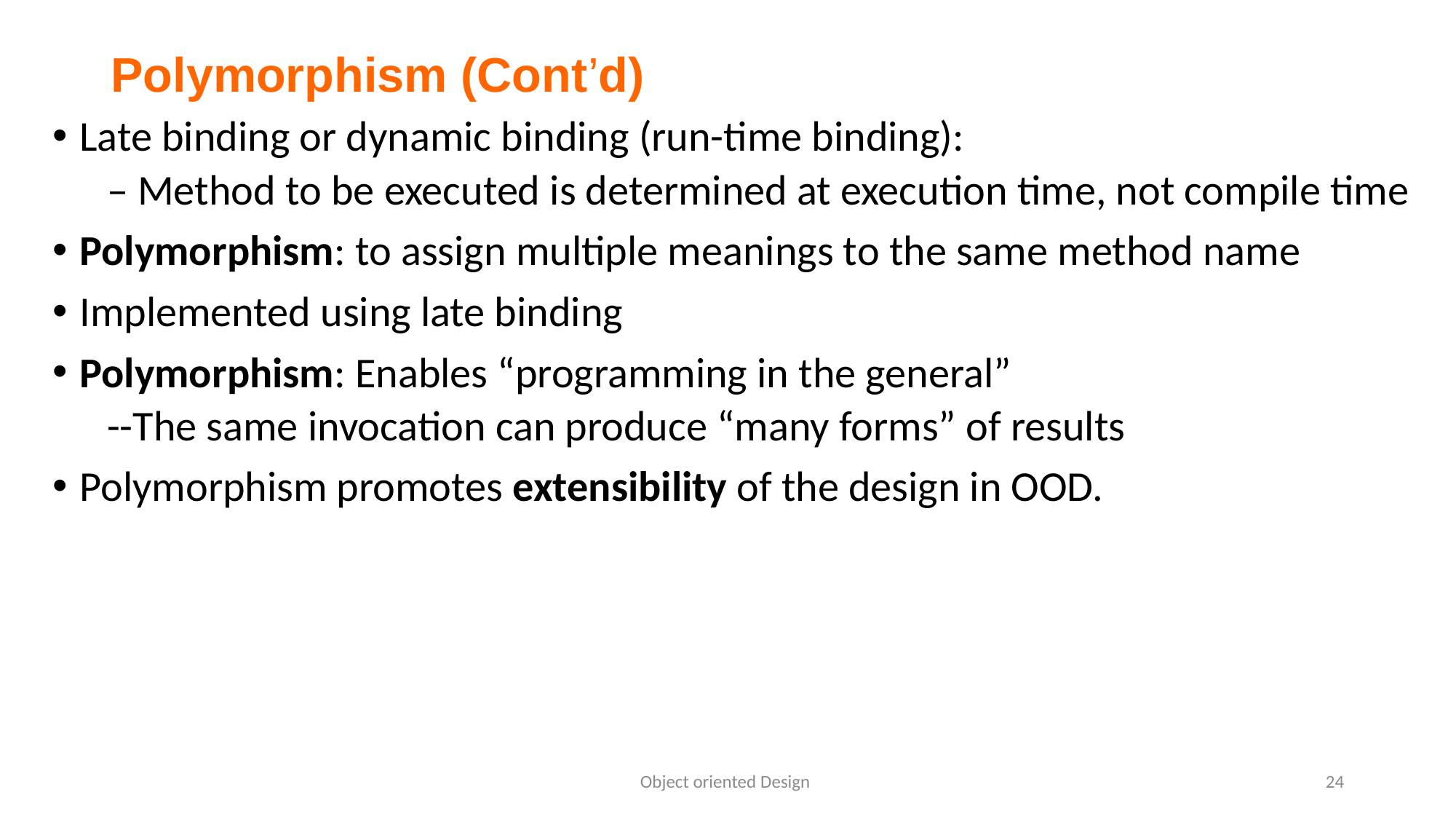

# Polymorphism (Cont’d)
Late binding or dynamic binding (run-time binding):
– Method to be executed is determined at execution time, not compile time
Polymorphism: to assign multiple meanings to the same method name
Implemented using late binding
Polymorphism: Enables “programming in the general”
--The same invocation can produce “many forms” of results
Polymorphism promotes extensibility of the design in OOD.
Object oriented Design
24